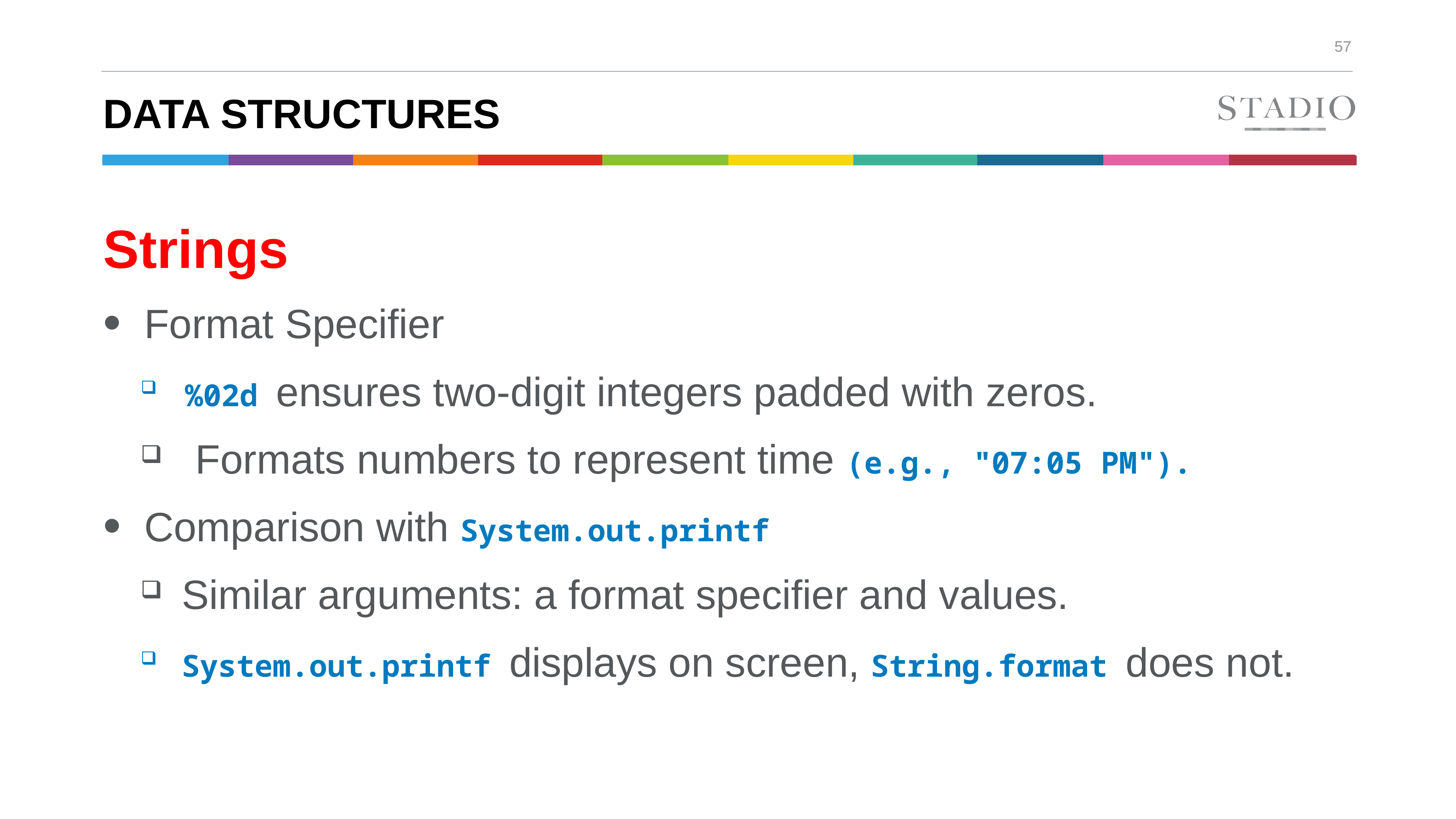

# Data structures

Strings
Format Specifier
%02d ensures two-digit integers padded with zeros.
Formats numbers to represent time (e.g., "07:05 PM").
Comparison with System.out.printf
Similar arguments: a format specifier and values.
System.out.printf displays on screen, String.format does not.